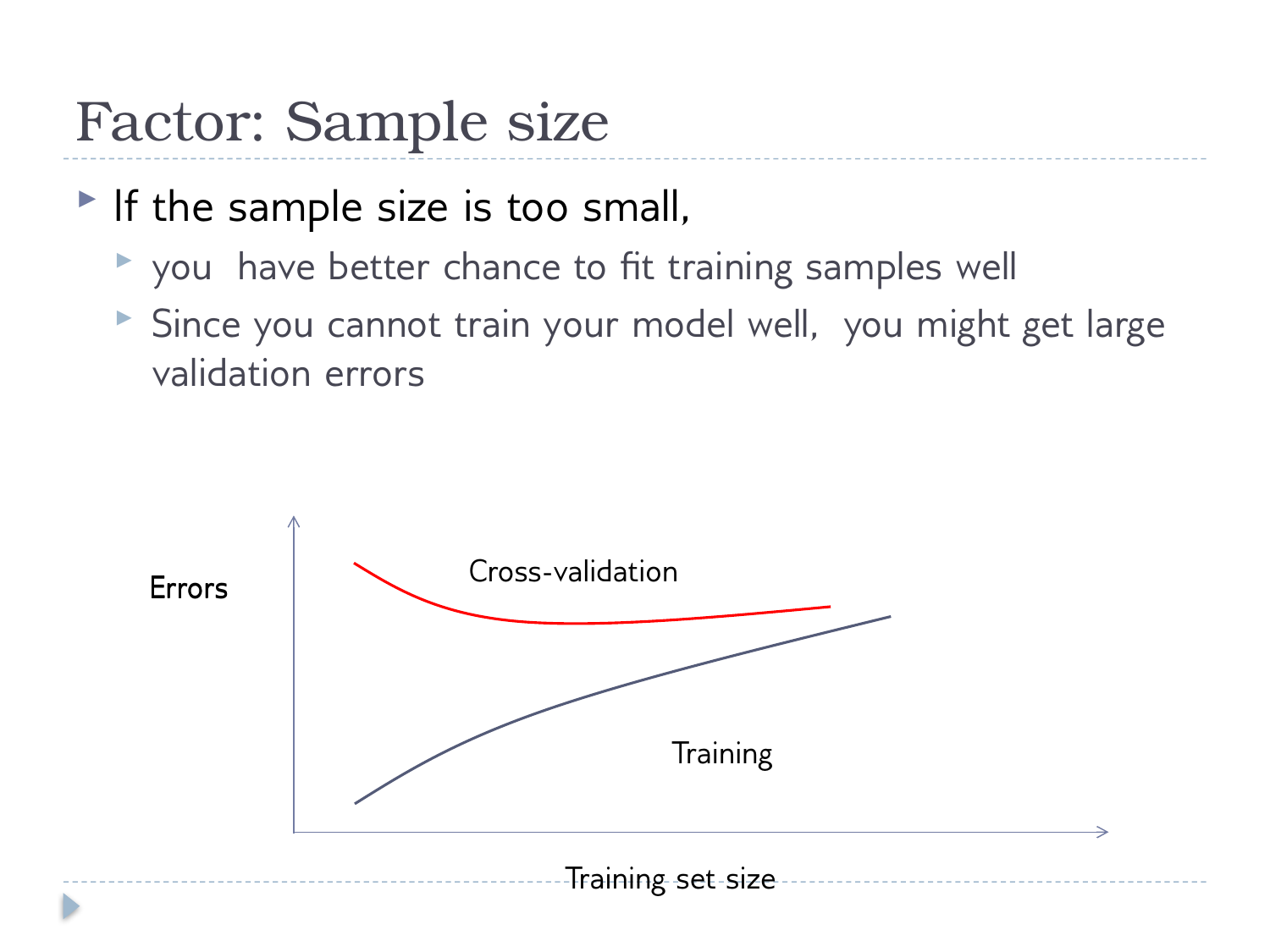

# Factor: Sample size
If the sample size is too small,
you  have better chance to fit training samples well
Since you cannot train your model well,  you might get large validation errors

Errors
Training set size
Cross-validation

Errors

Training